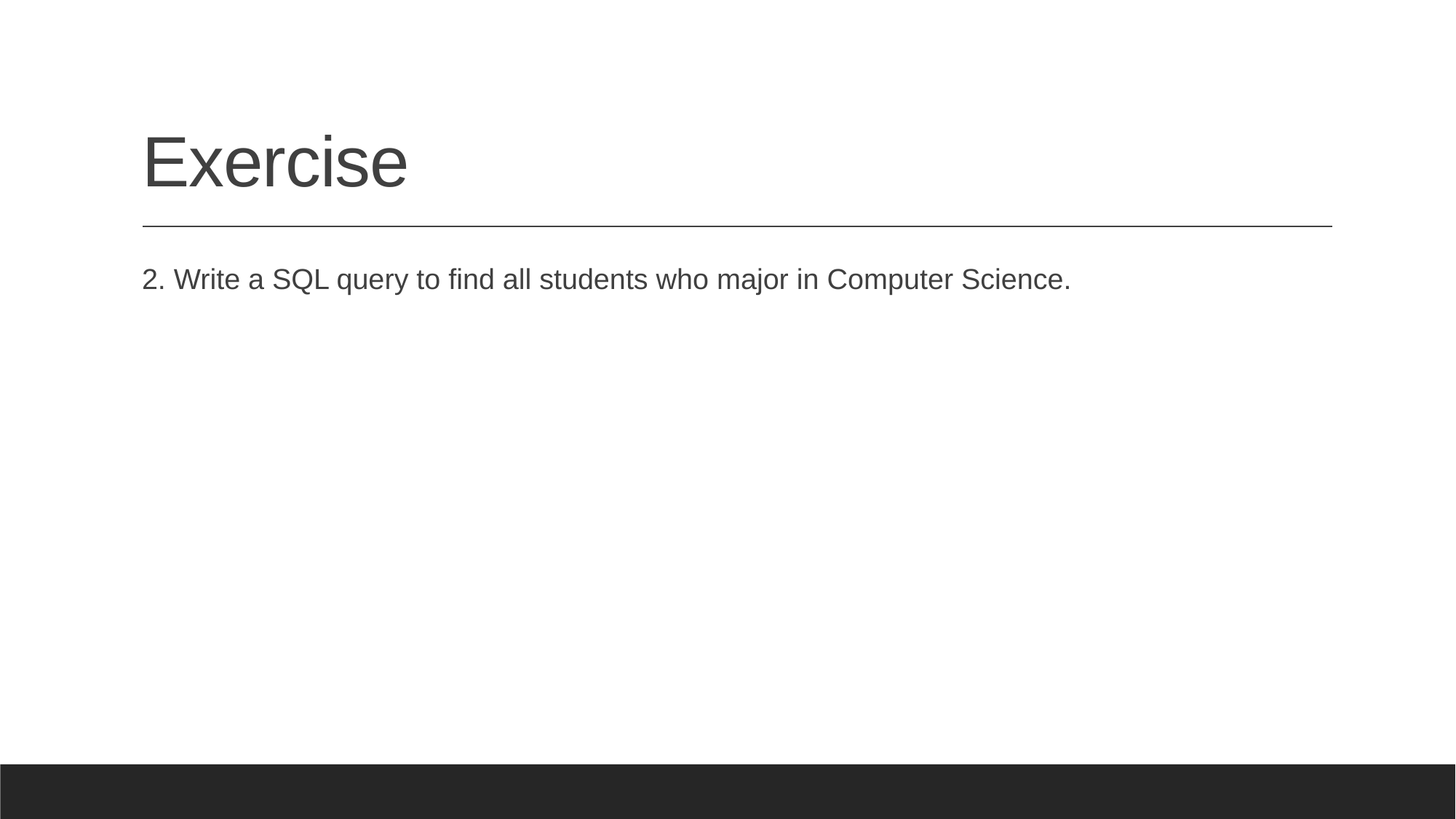

# Exercise
2. Write a SQL query to find all students who major in Computer Science.